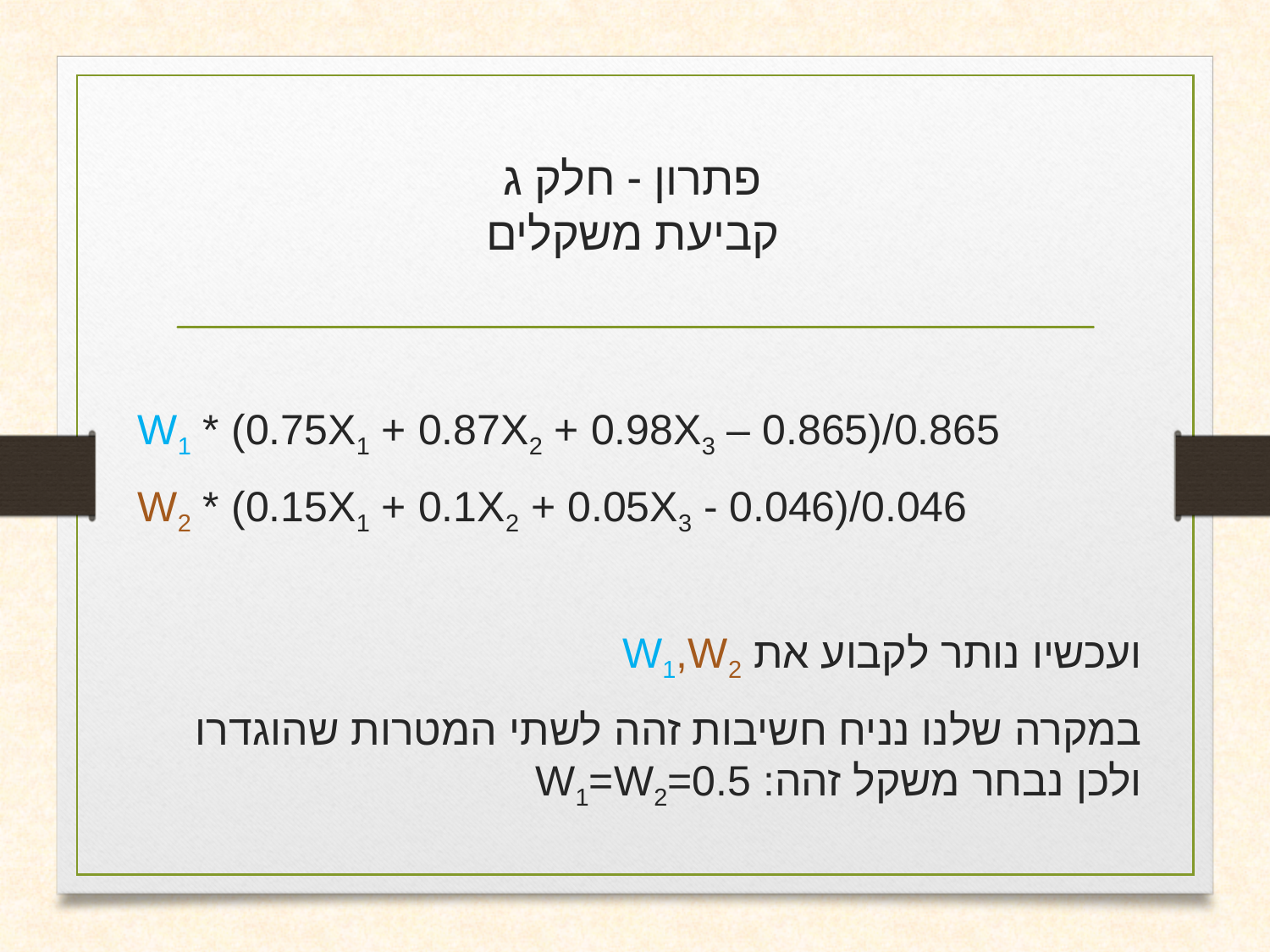

# פתרון - חלק ג קביעת משקלים

W1 * (0.75X1 + 0.87X2 + 0.98X3 – 0.865)/0.865
W2 * (0.15X1 + 0.1X2 + 0.05X3 - 0.046)/0.046

ועכשיו נותר לקבוע את W1,W2
במקרה שלנו נניח חשיבות זהה לשתי המטרות שהוגדרו
ולכן נבחר משקל זהה: W1=W2=0.5